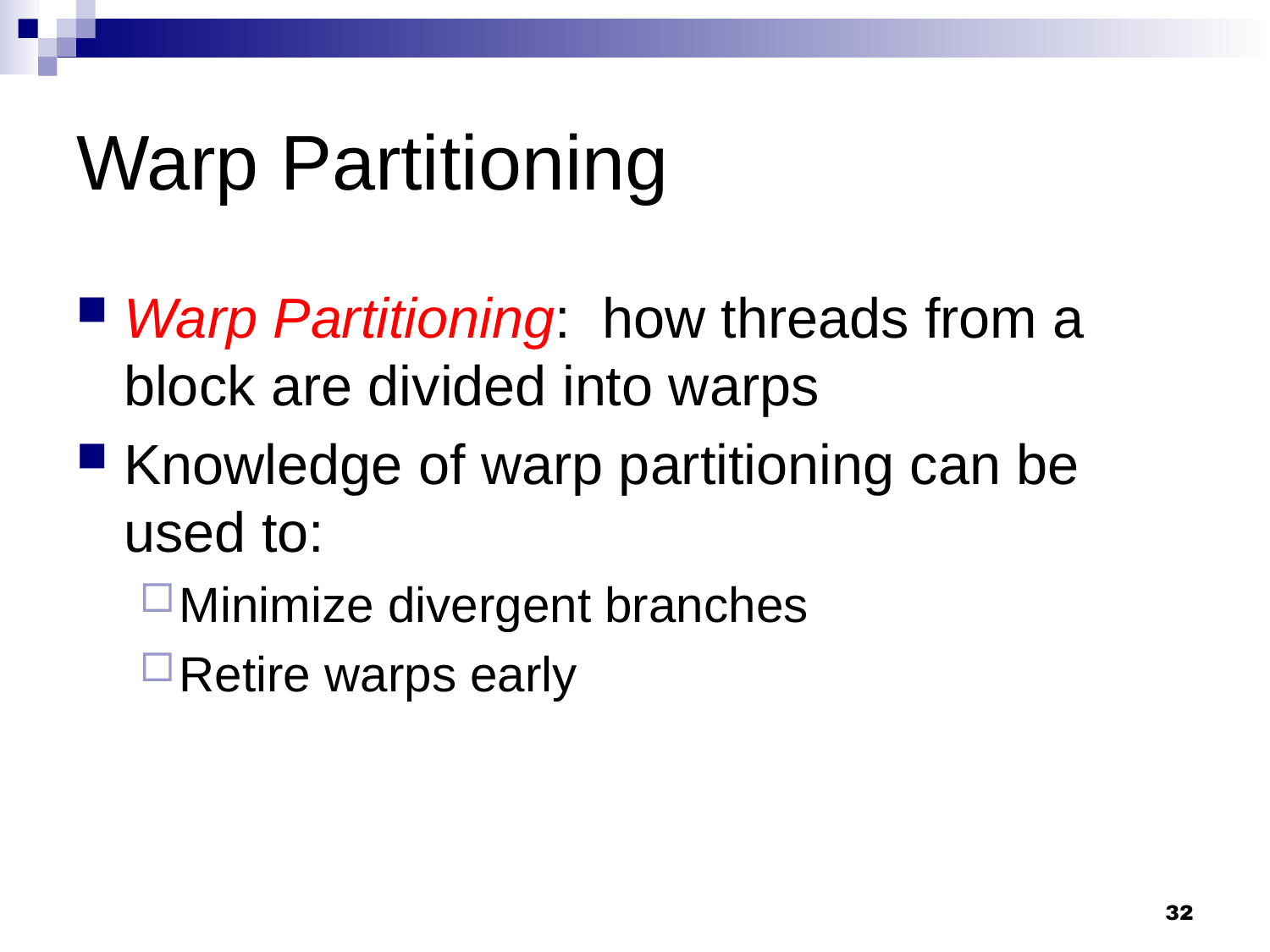

# Warp Partitioning
Warp Partitioning:  how threads from a block are divided into warps
Knowledge of warp partitioning can be used to:
Minimize divergent branches
Retire warps early
32